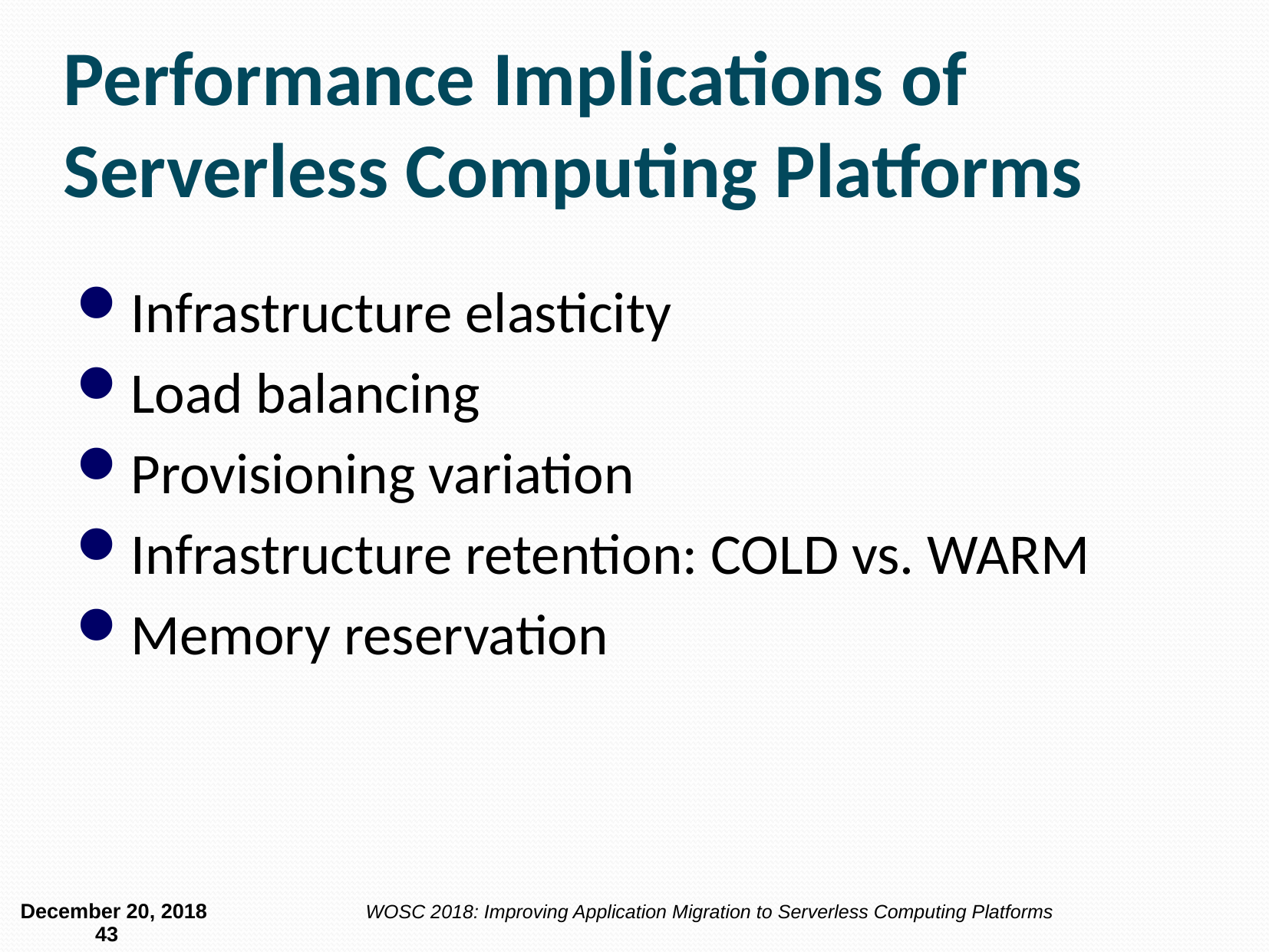

# Performance Implications of Serverless Computing Platforms
Infrastructure elasticity
Load balancing
Provisioning variation
Infrastructure retention: COLD vs. WARM
Memory reservation